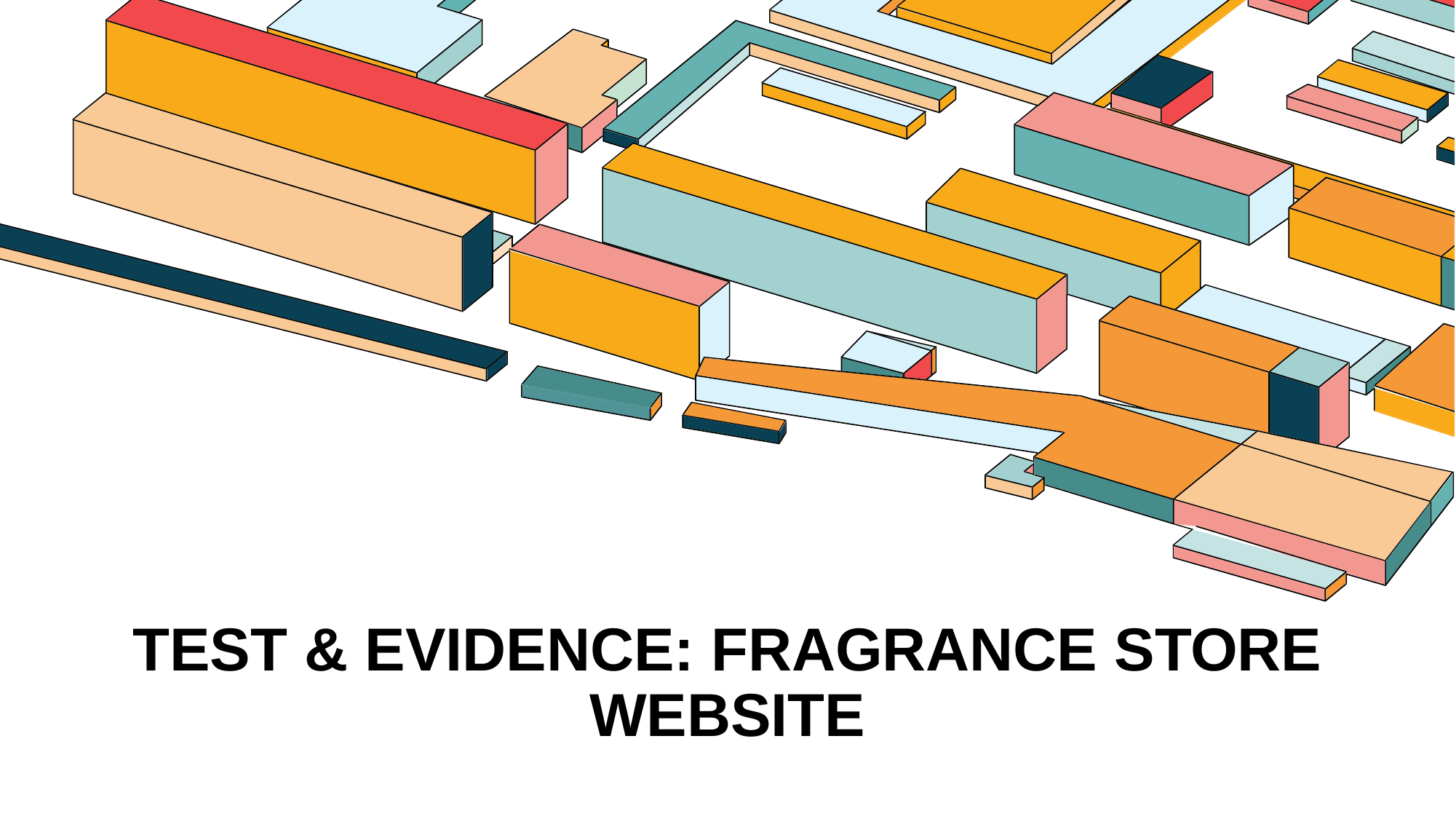

# TEST & EVIDENCE: fragrance store website